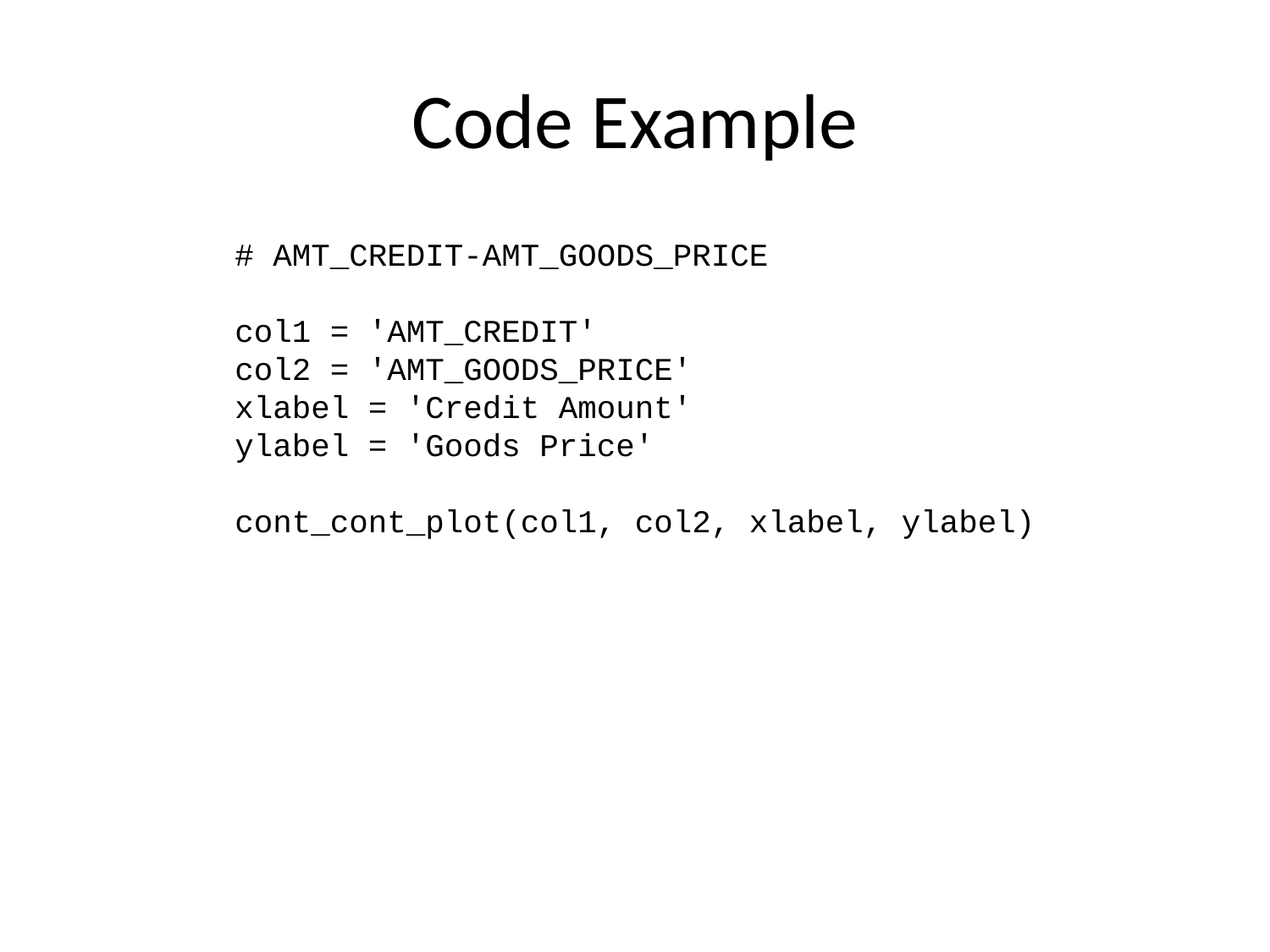

# Code Example

# AMT_CREDIT-AMT_GOODS_PRICE col1 = 'AMT_CREDIT' col2 = 'AMT_GOODS_PRICE' xlabel = 'Credit Amount' ylabel = 'Goods Price' cont_cont_plot(col1, col2, xlabel, ylabel)